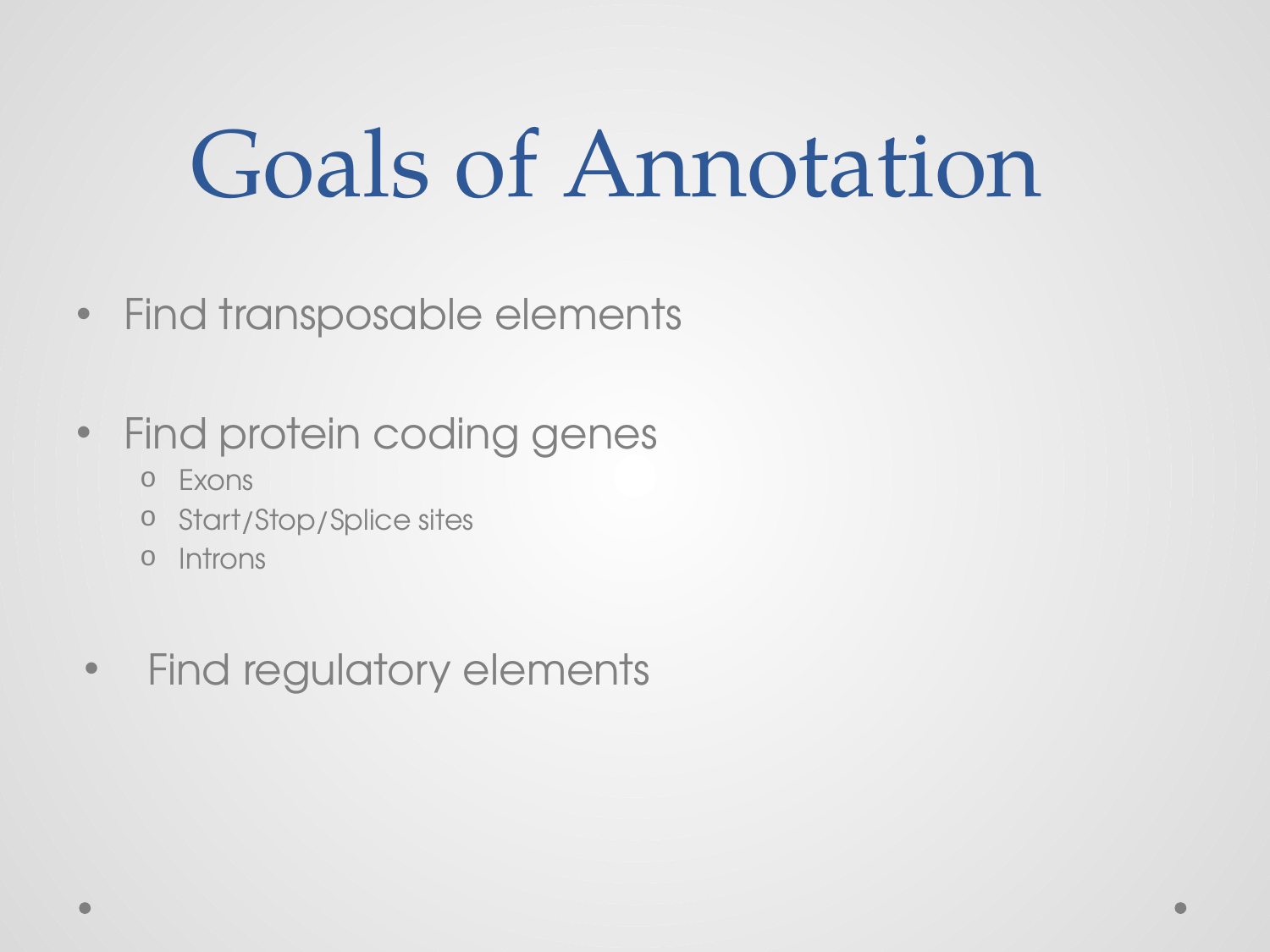

# Goals of Annotation

Find transposable elements

Find protein coding genes
Exons
Start/Stop/Splice sites
Introns

Find regulatory elements